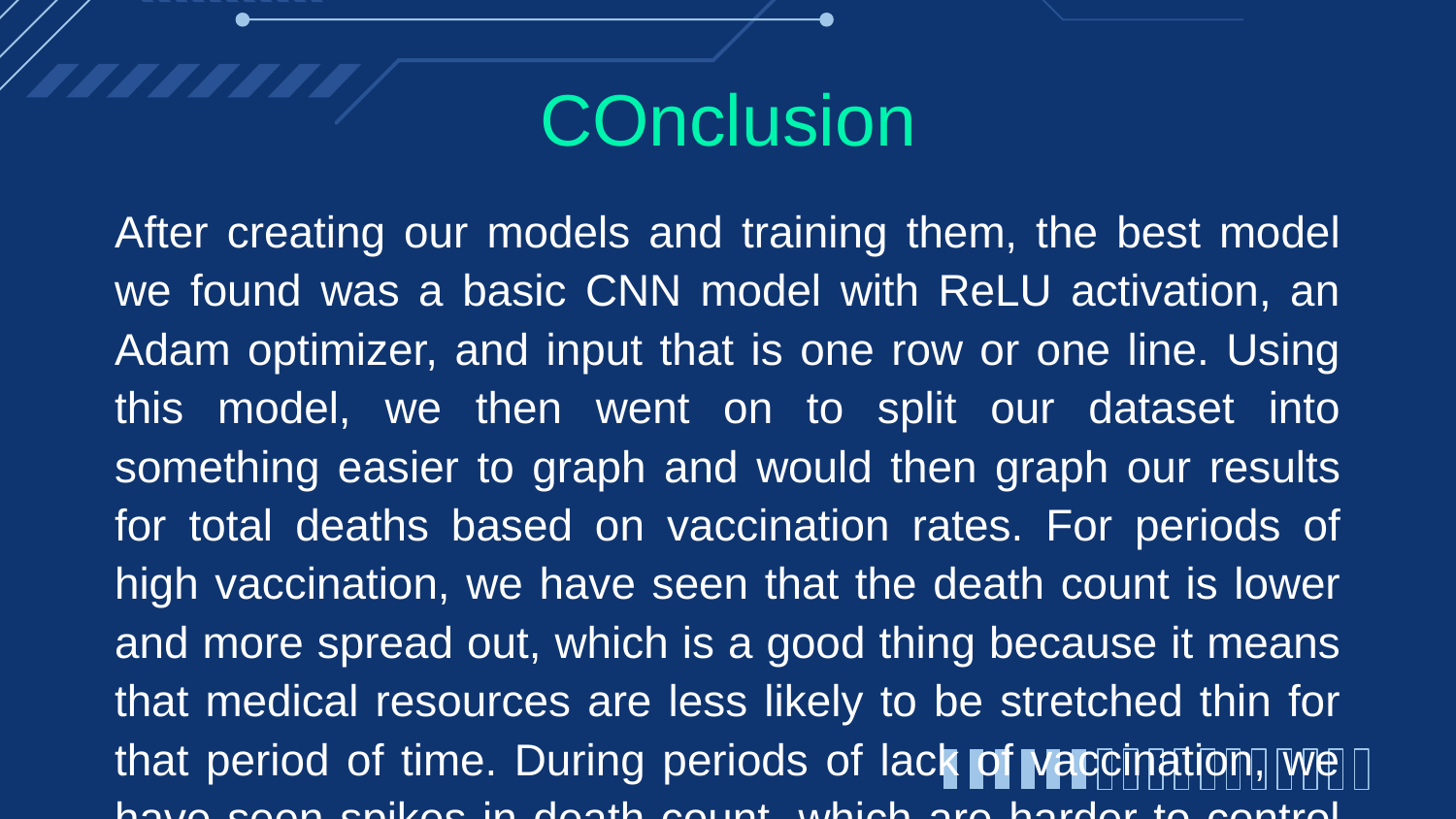

# COnclusion
After creating our models and training them, the best model we found was a basic CNN model with ReLU activation, an Adam optimizer, and input that is one row or one line. Using this model, we then went on to split our dataset into something easier to graph and would then graph our results for total deaths based on vaccination rates. For periods of high vaccination, we have seen that the death count is lower and more spread out, which is a good thing because it means that medical resources are less likely to be stretched thin for that period of time. During periods of lack of vaccination, we have seen spikes in death count, which are harder to control and manage.